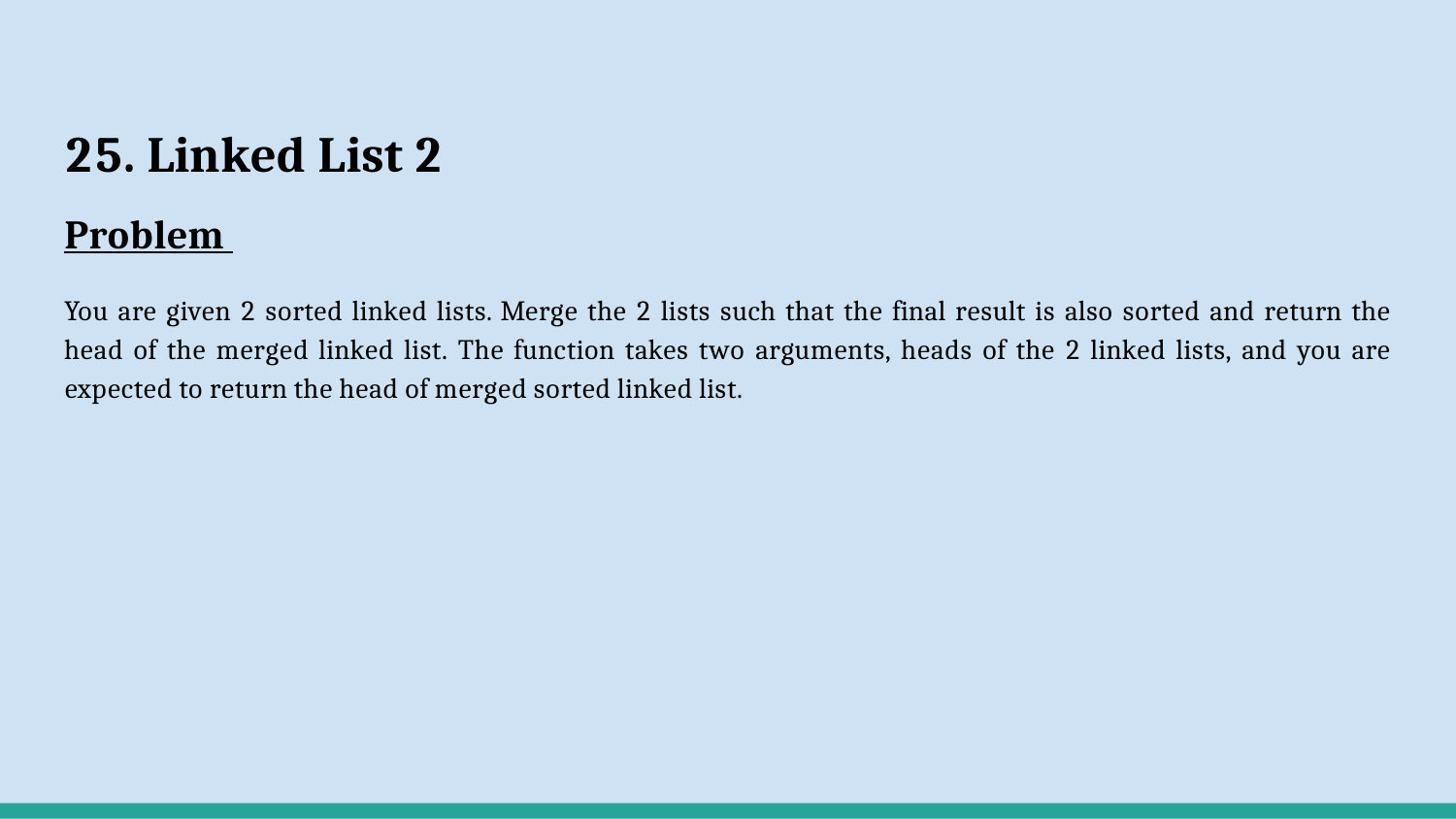

# 25. Linked List 2

Problem
You are given 2 sorted linked lists. Merge the 2 lists such that the final result is also sorted and return the head of the merged linked list. The function takes two arguments, heads of the 2 linked lists, and you are expected to return the head of merged sorted linked list.